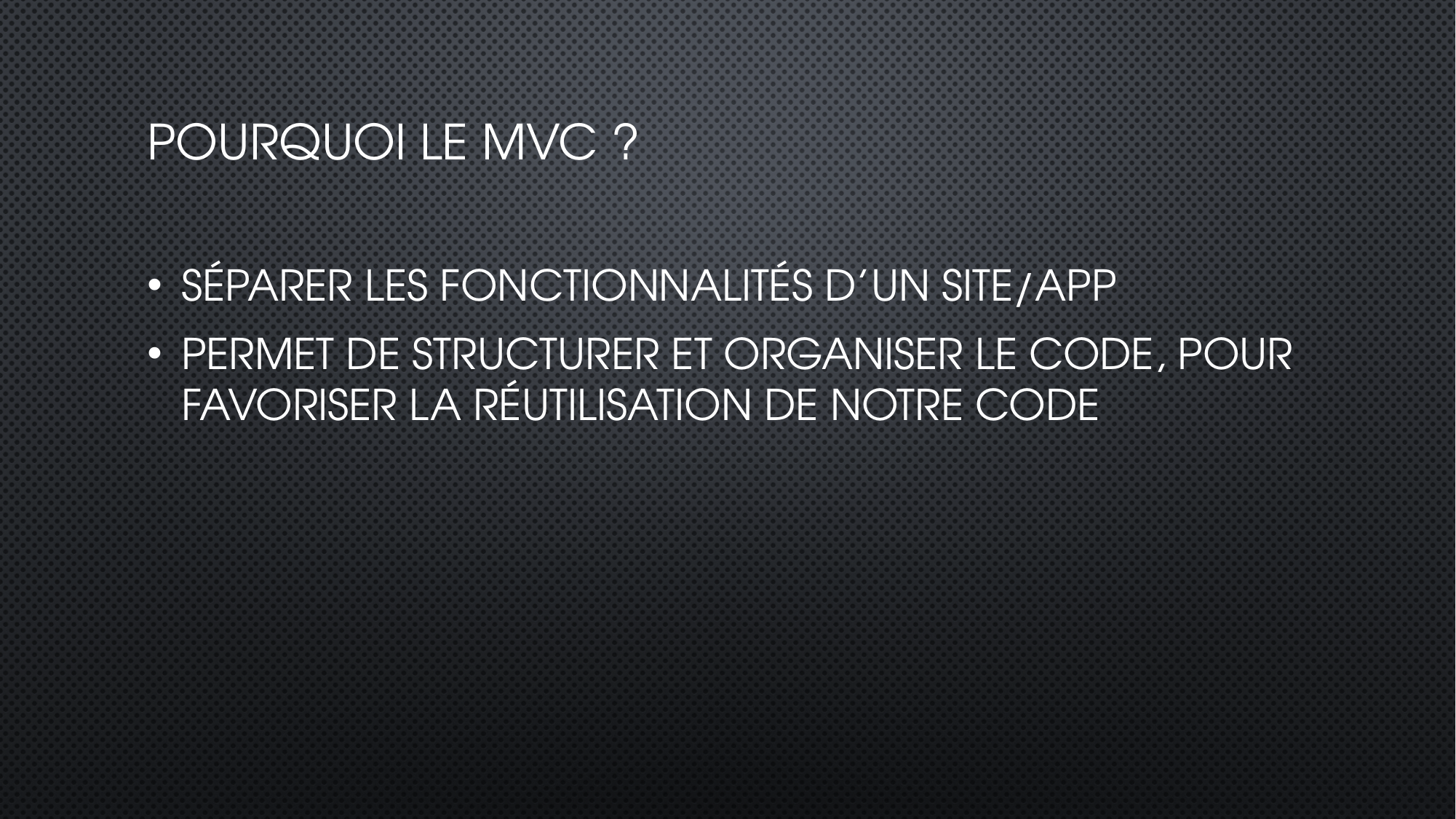

# Pourquoi le MVC ?
Séparer les fonctionnalités d’un site/app
Permet de structurer et organiser le code, pour favoriser la réutilisation de notre code